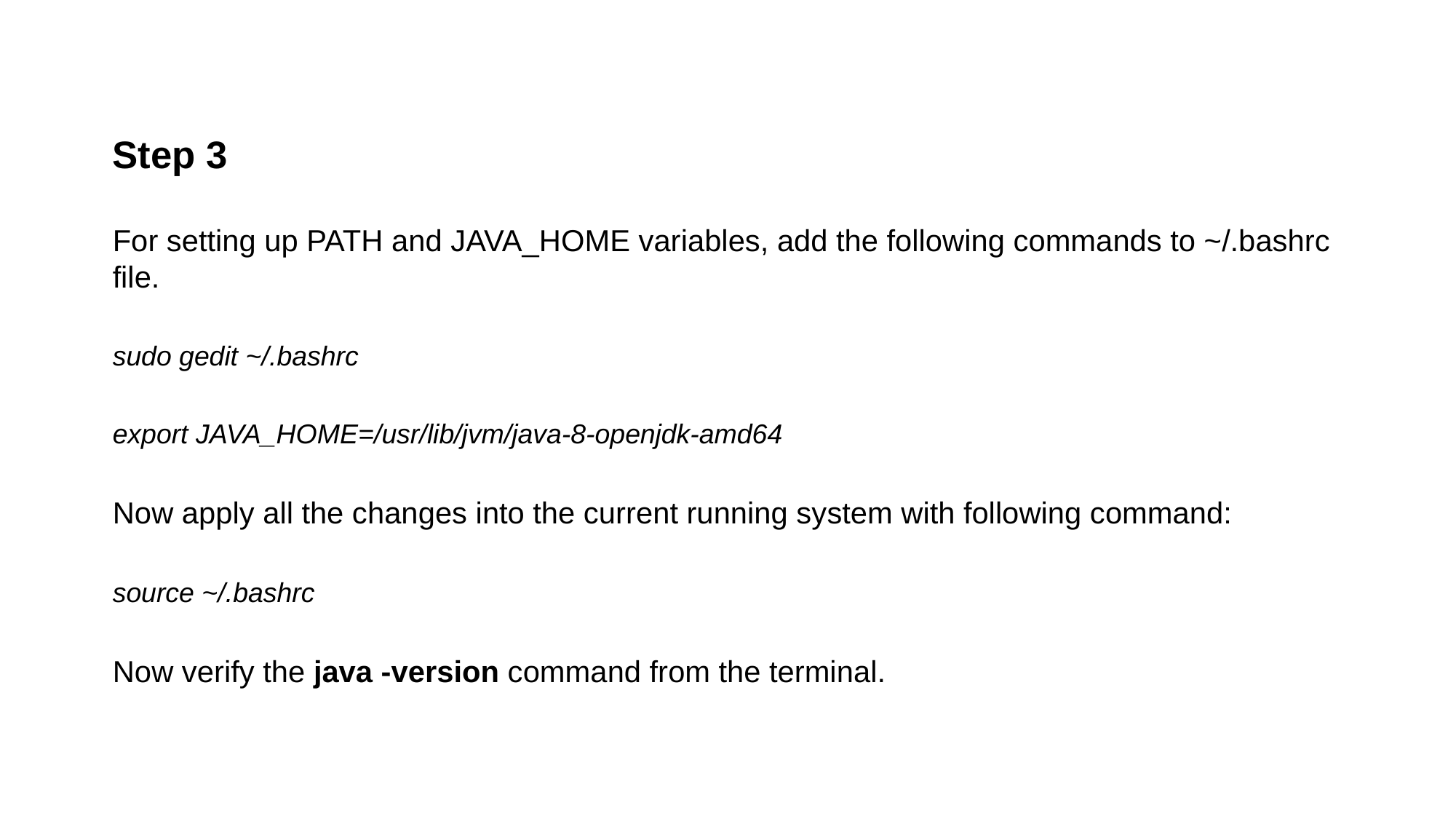

Step 3
For setting up PATH and JAVA_HOME variables, add the following commands to ~/.bashrc file.
sudo gedit ~/.bashrc
export JAVA_HOME=/usr/lib/jvm/java-8-openjdk-amd64
Now apply all the changes into the current running system with following command:
source ~/.bashrc
Now verify the java -version command from the terminal.